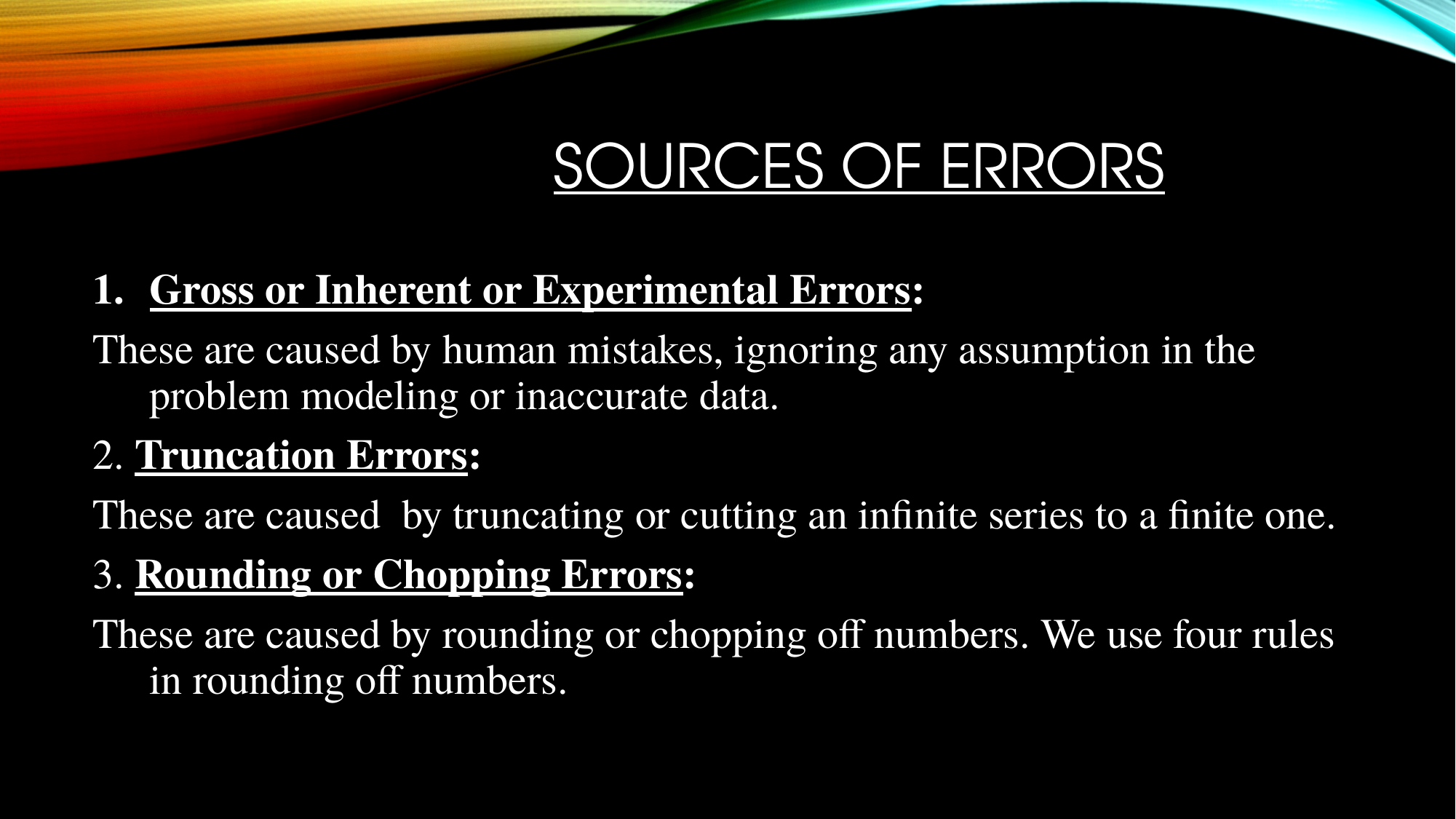

# Sources of errors
Gross or Inherent or Experimental Errors:
These are caused by human mistakes, ignoring any assumption in the problem modeling or inaccurate data.
2. Truncation Errors:
These are caused  by truncating or cutting an infinite series to a finite one.
3. Rounding or Chopping Errors:
These are caused by rounding or chopping off numbers. We use four rules in rounding off numbers.